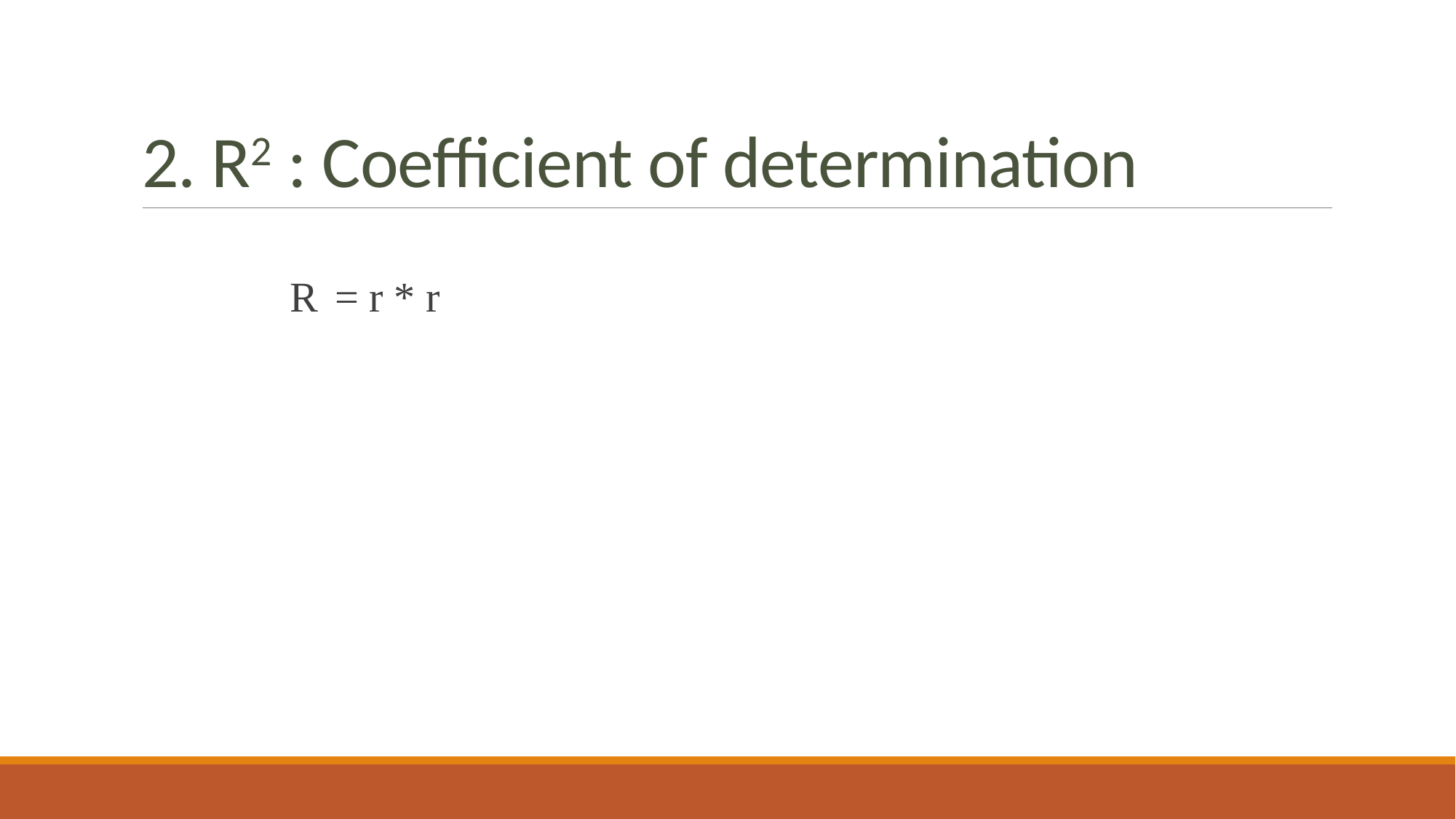

# 2. R2 : Coefficient of determination

              R  = r * r